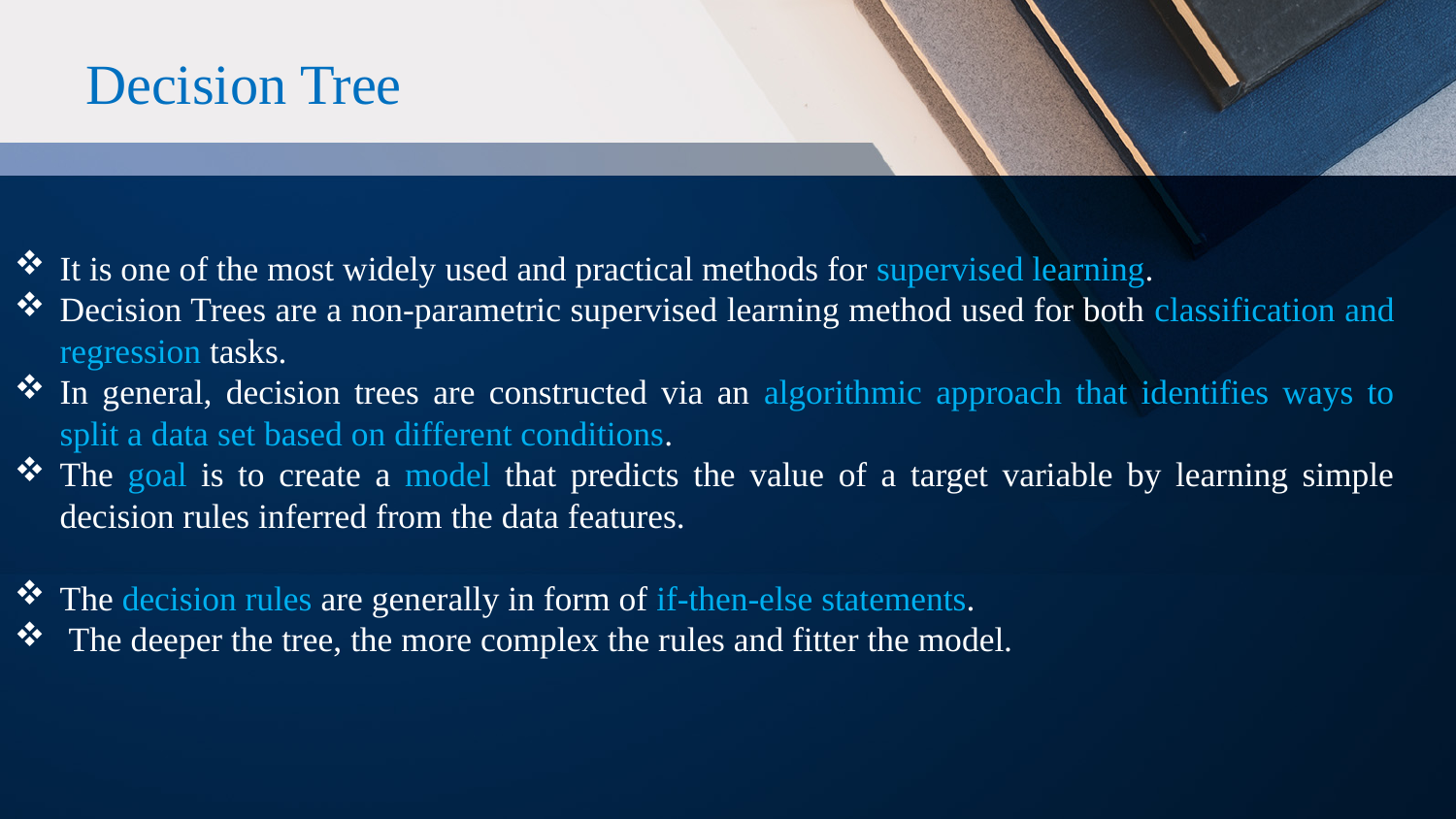

# Decision Tree
It is one of the most widely used and practical methods for supervised learning.
Decision Trees are a non-parametric supervised learning method used for both classification and regression tasks.
In general, decision trees are constructed via an algorithmic approach that identifies ways to split a data set based on different conditions.
The goal is to create a model that predicts the value of a target variable by learning simple decision rules inferred from the data features.

The decision rules are generally in form of if-then-else statements.
 The deeper the tree, the more complex the rules and fitter the model.